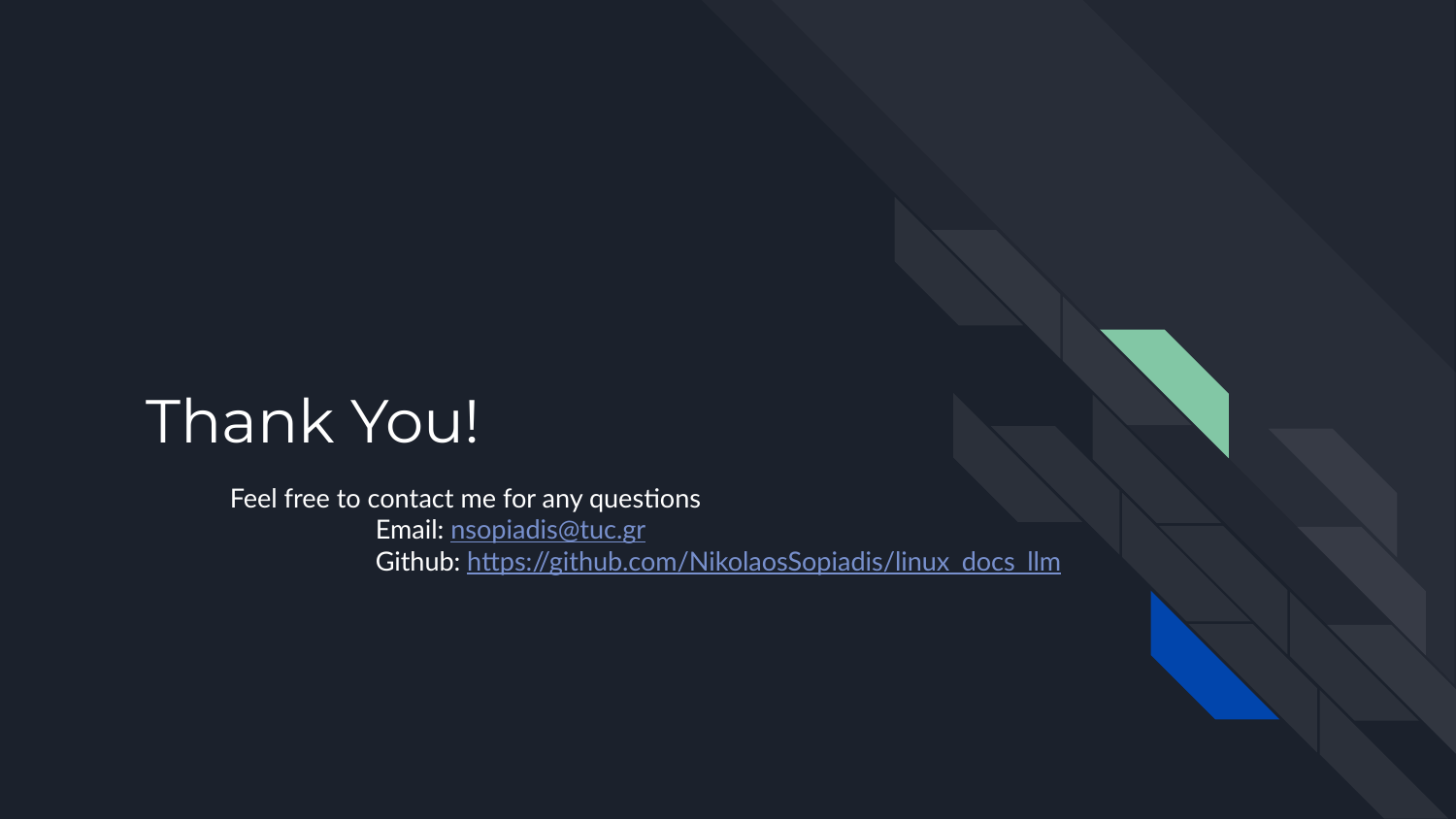

# Thank You!
Feel free to contact me for any questions
	Email: nsopiadis@tuc.gr
	Github: https://github.com/NikolaosSopiadis/linux_docs_llm